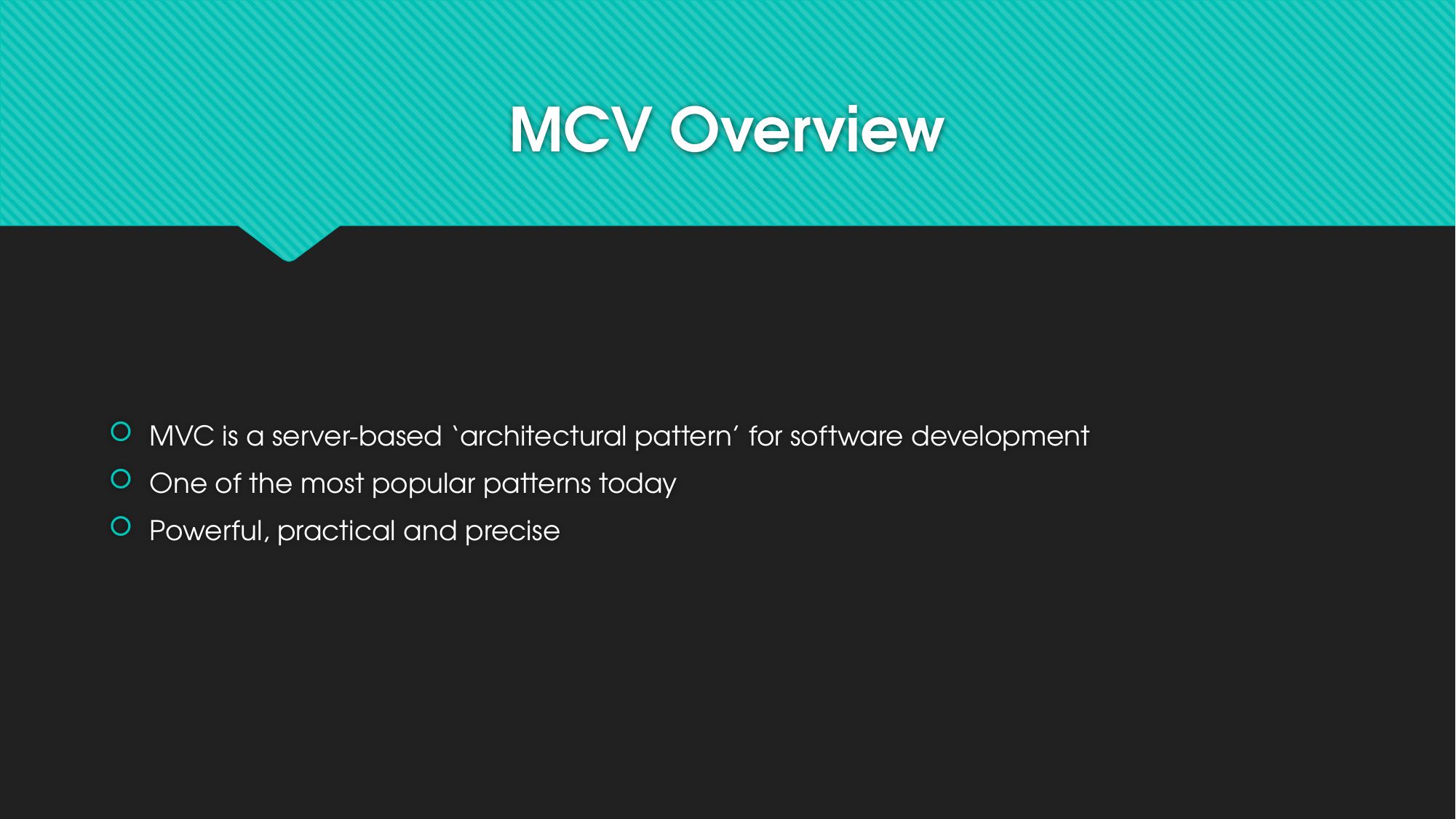

# MCV Overview
MVC is a server-based ‘architectural pattern’ for software development
One of the most popular patterns today
Powerful, practical and precise